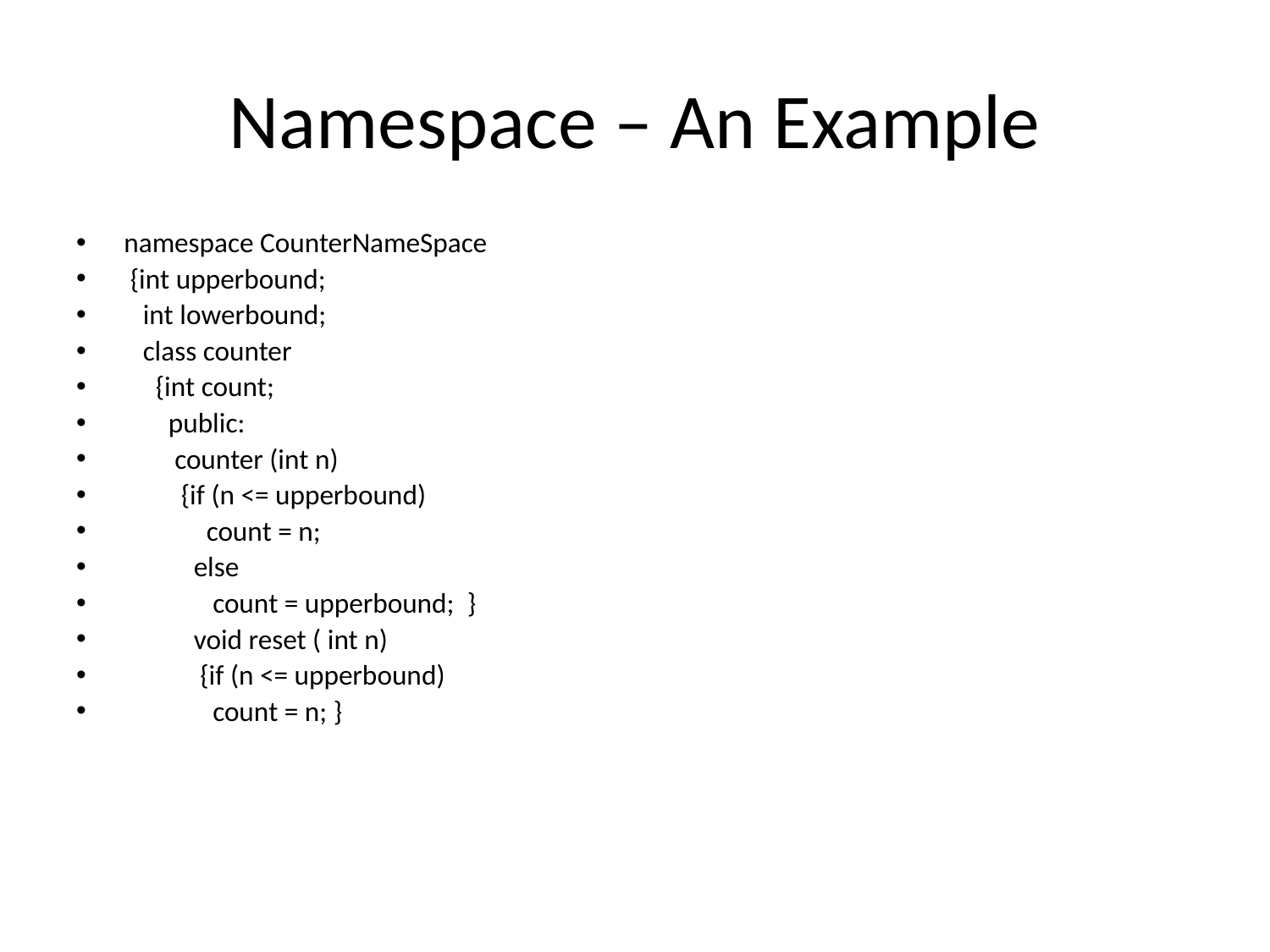

# Namespace – An Example
namespace CounterNameSpace
 {int upperbound;
   int lowerbound;
   class counter
     {int count;
       public:
        counter (int n)
         {if (n <= upperbound)
             count = n;
           else
              count = upperbound;  }
           void reset ( int n)
            {if (n <= upperbound)
              count = n; }